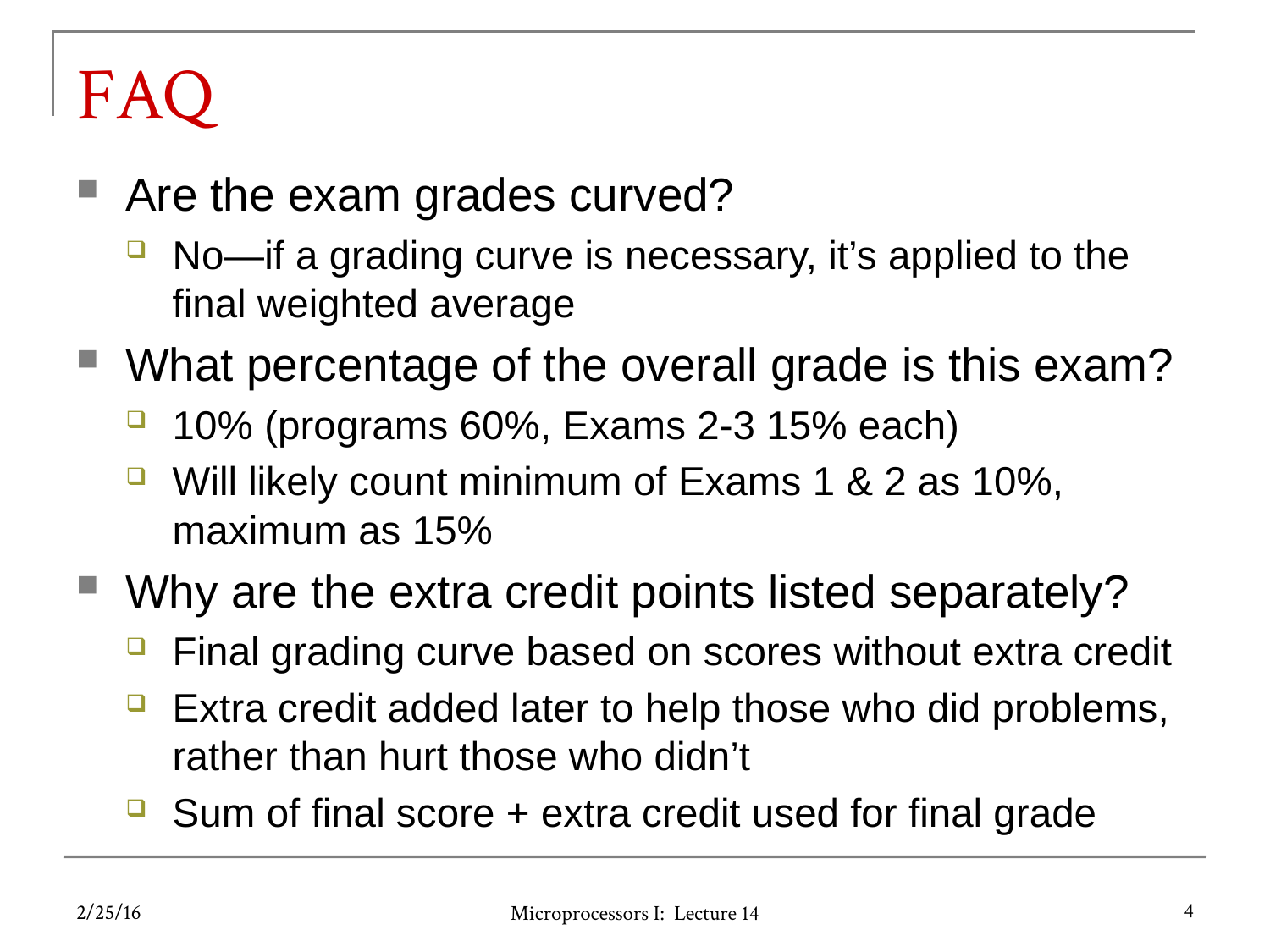

# FAQ
Are the exam grades curved?
No—if a grading curve is necessary, it’s applied to the final weighted average
What percentage of the overall grade is this exam?
10% (programs 60%, Exams 2-3 15% each)
Will likely count minimum of Exams 1 & 2 as 10%, maximum as 15%
Why are the extra credit points listed separately?
Final grading curve based on scores without extra credit
Extra credit added later to help those who did problems, rather than hurt those who didn’t
Sum of final score + extra credit used for final grade

2/25/16
4
Microprocessors I:  Lecture 14